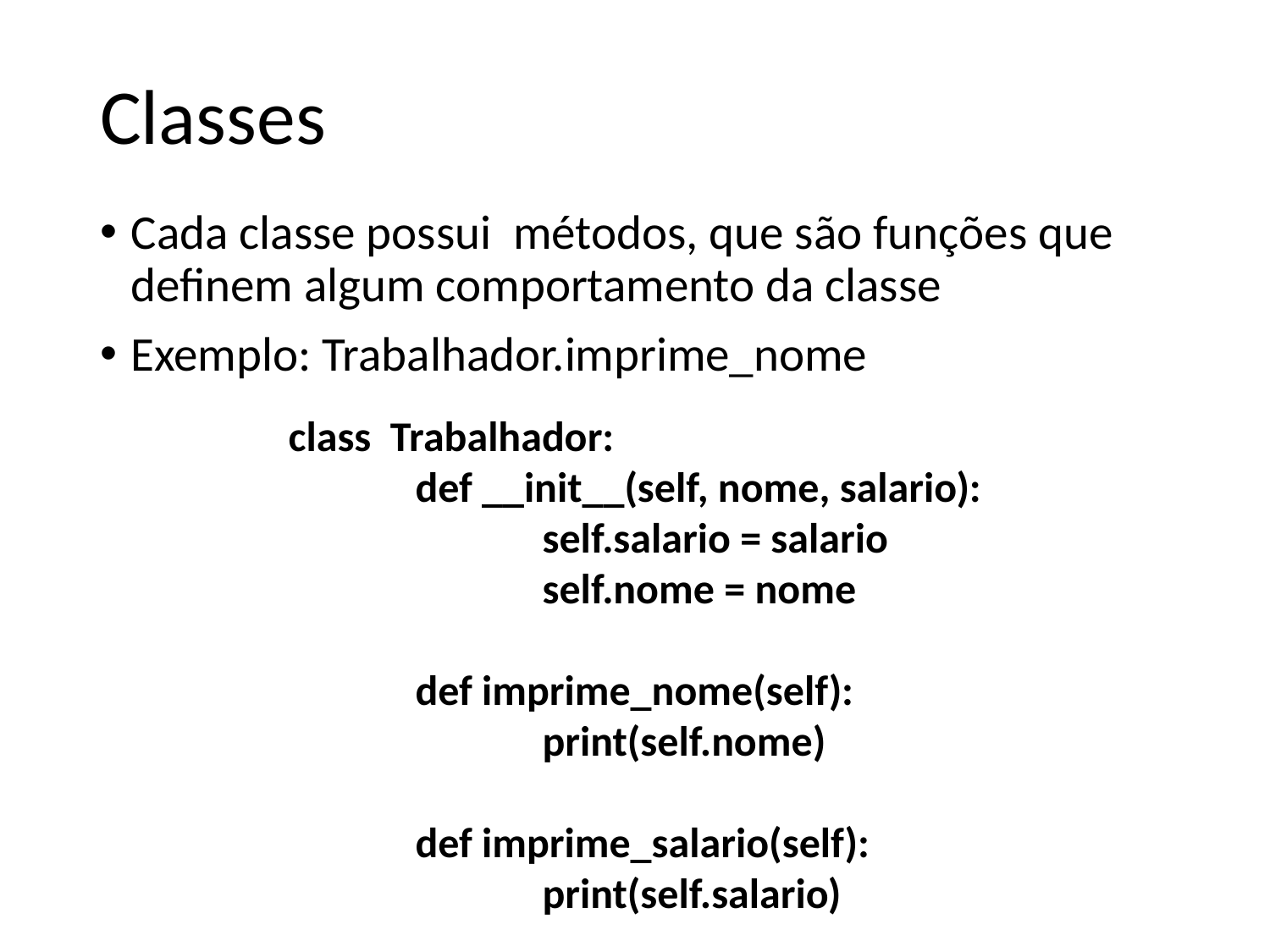

# Classes
Cada classe possui  métodos, que são funções que definem algum comportamento da classe
Exemplo: Trabalhador.imprime_nome
class  Trabalhador:
	def __init__(self, nome, salario):
		self.salario = salario
		self.nome = nome

	def imprime_nome(self):
		print(self.nome)

	def imprime_salario(self):
		print(self.salario)